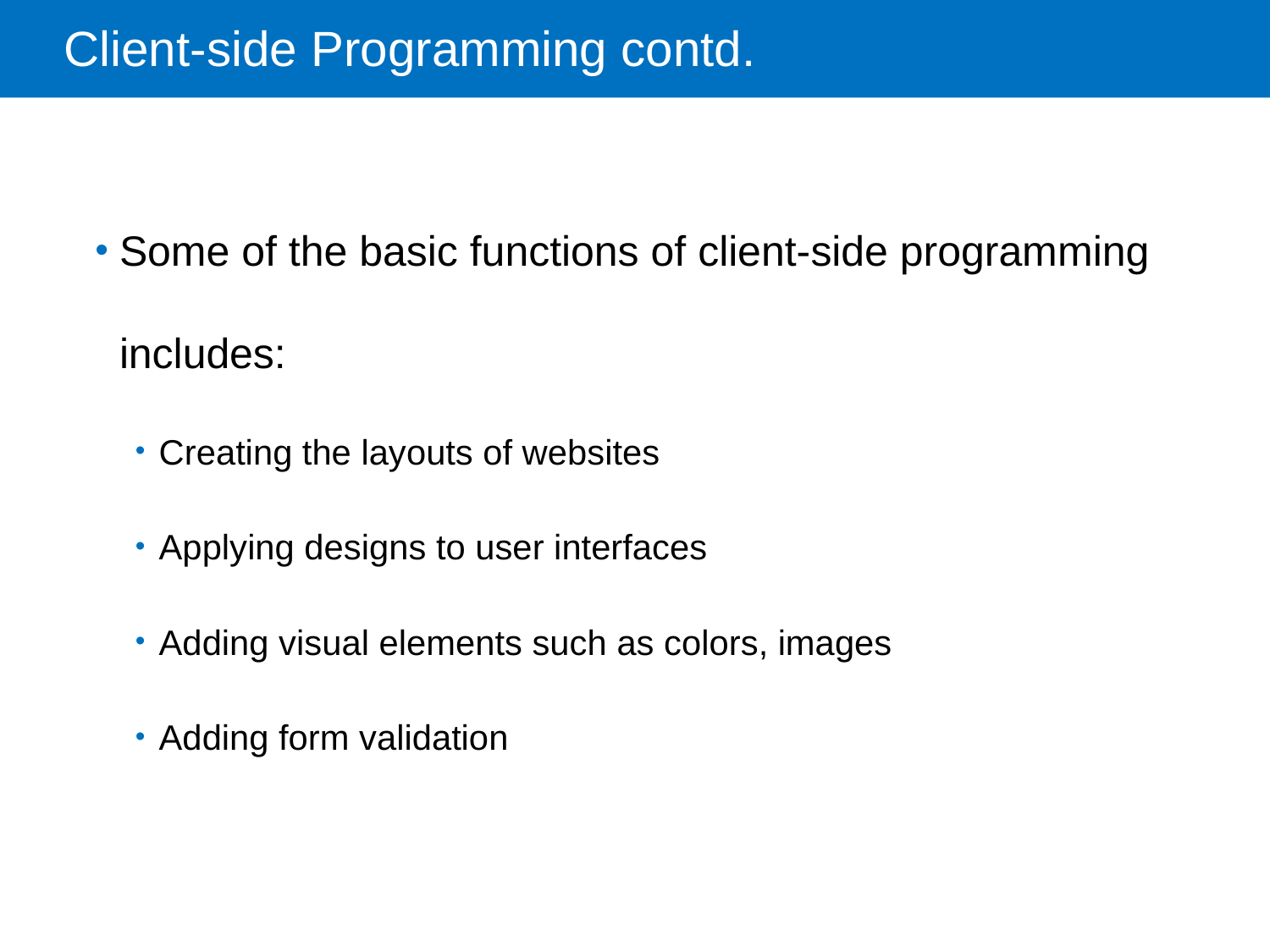

# Client-side Programming contd.
Some of the basic functions of client-side programming includes:
Creating the layouts of websites
Applying designs to user interfaces
Adding visual elements such as colors, images
Adding form validation